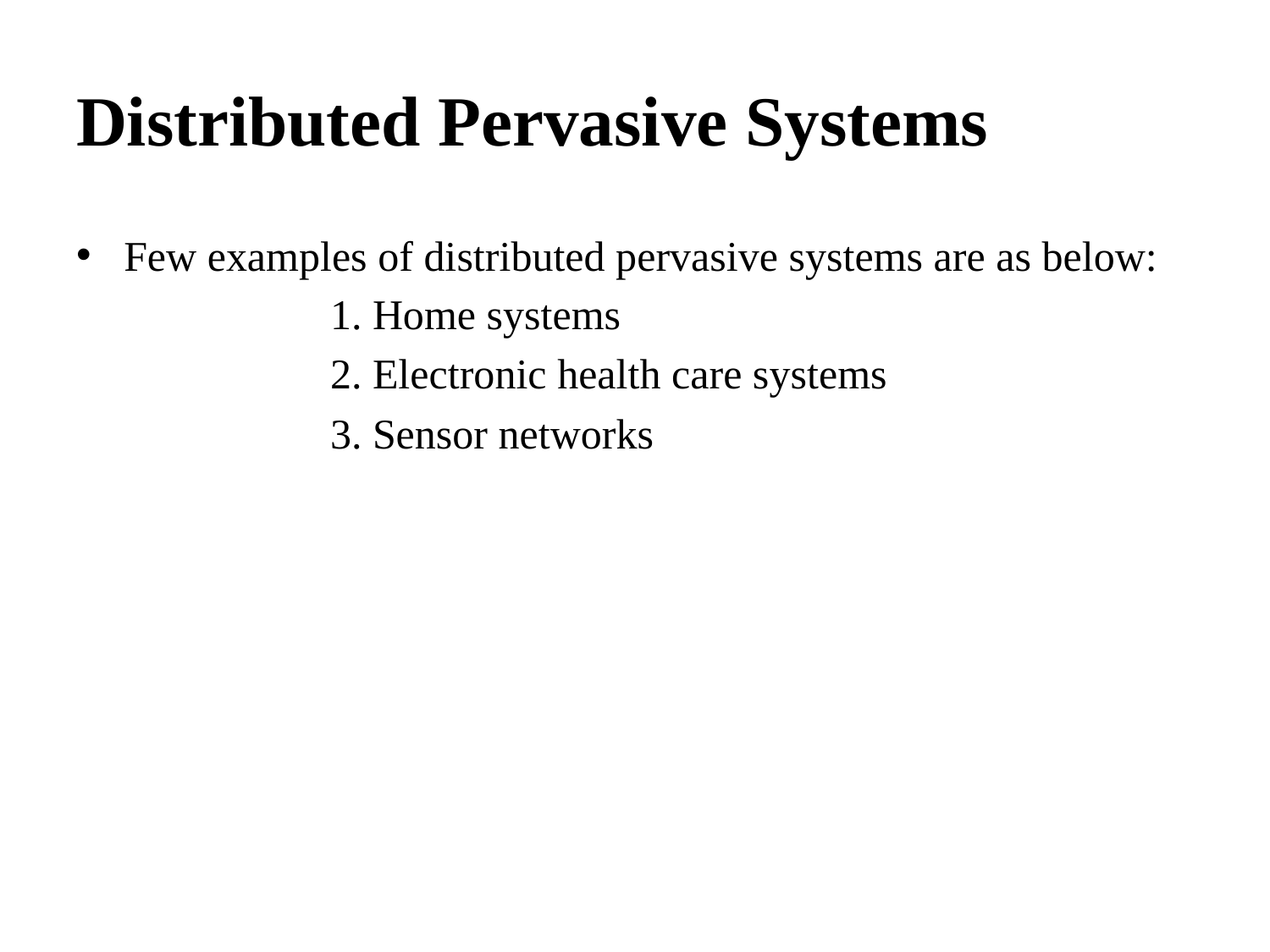

# Distributed Pervasive Systems
Few examples of distributed pervasive systems are as below:
		1. Home systems
		2. Electronic health care systems
		3. Sensor networks